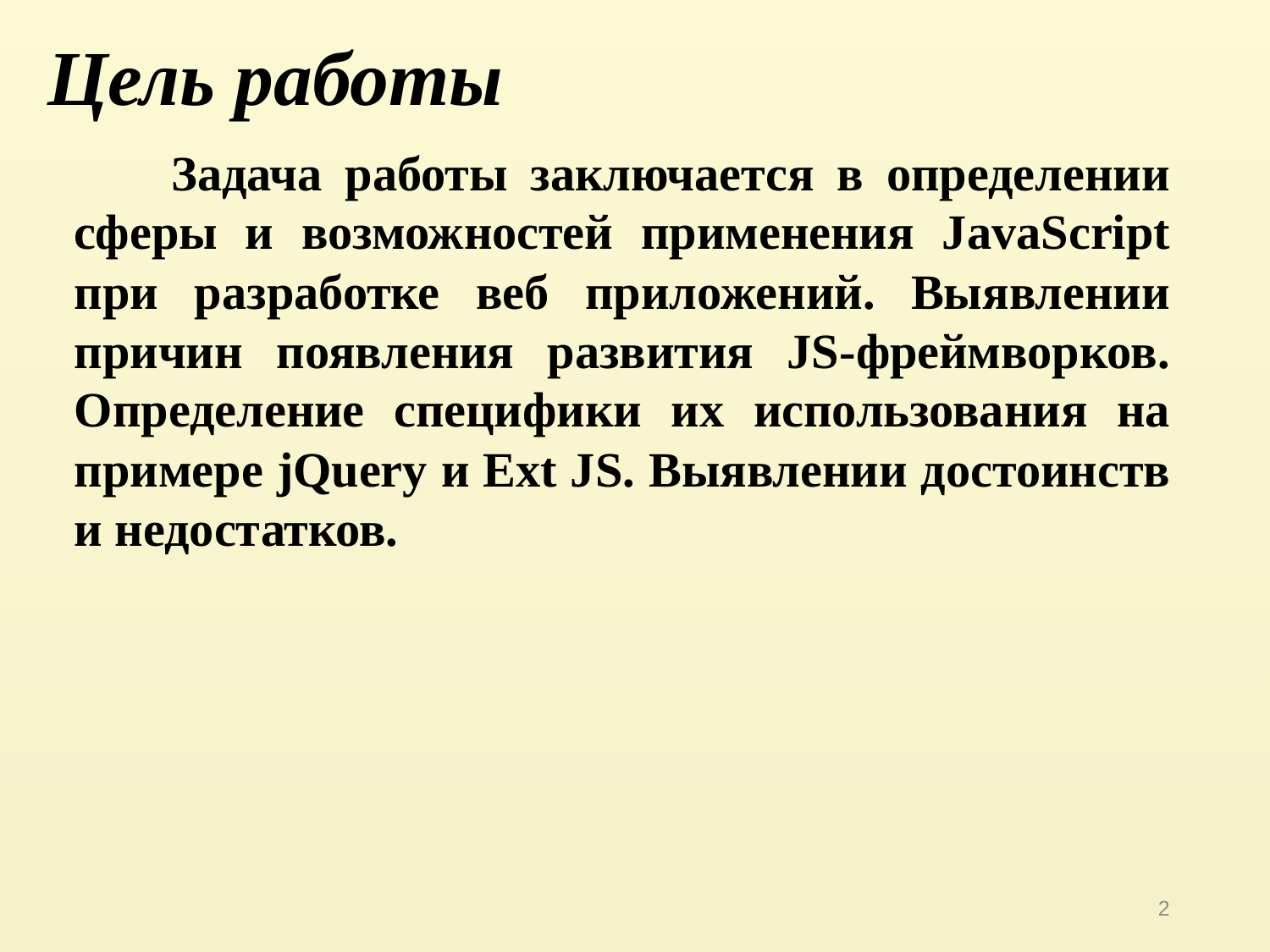

# Цель работы
     Задача работы заключается в определении сферы и возможностей применения JavaScript при разработке веб приложений. Выявлении причин появления развития JS-фреймворков. Определение специфики их использования на примере jQuery и Ext JS. Выявлении достоинств и недостатков.
2